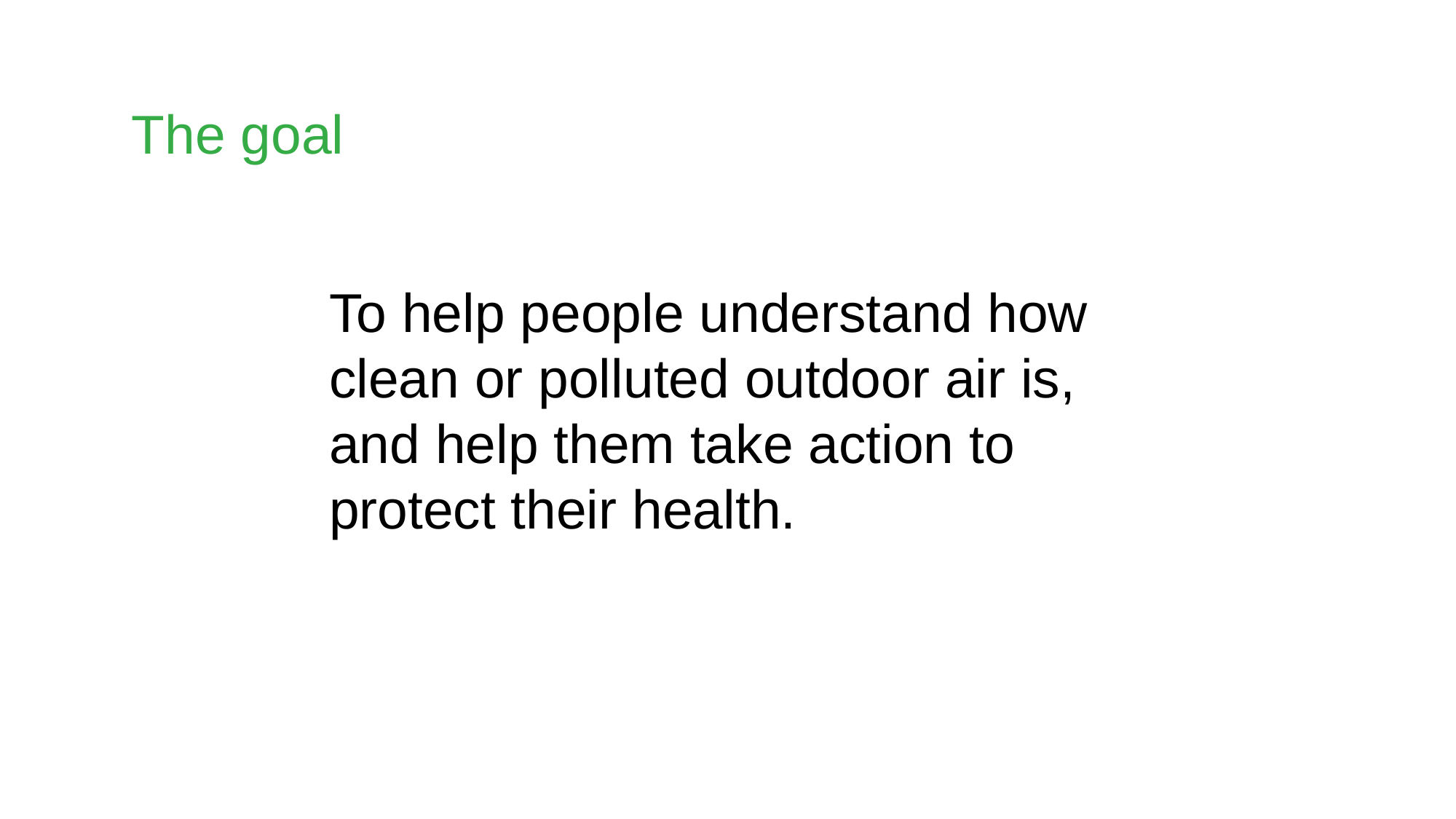

The goal
To help people understand how clean or polluted outdoor air is, and help them take action to protect their health.